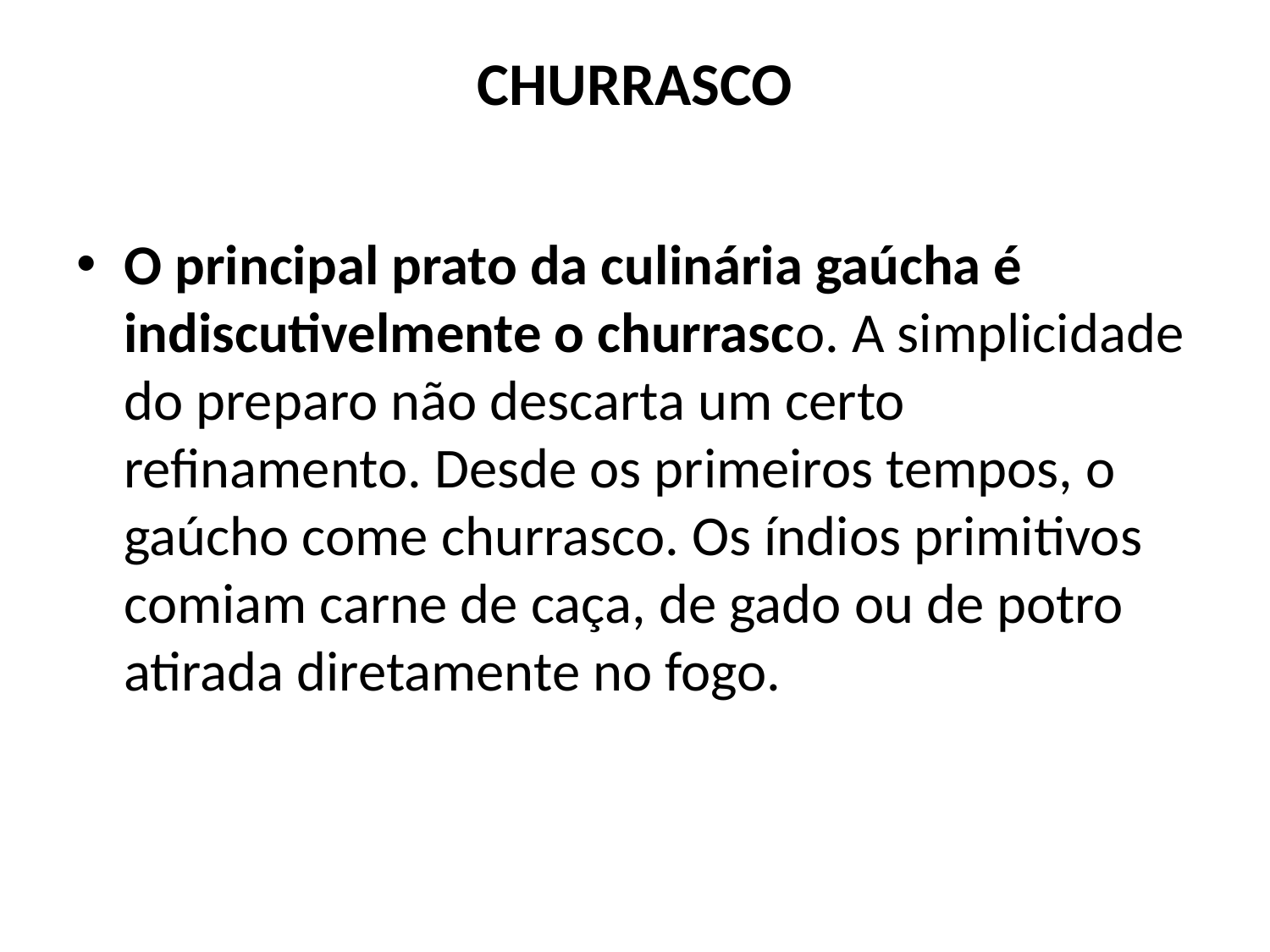

# CHURRASCO
O principal prato da culinária gaúcha é indiscutivelmente o churrasco. A simplicidade do preparo não descarta um certo refinamento. Desde os primeiros tempos, o gaúcho come churrasco. Os índios primitivos comiam carne de caça, de gado ou de potro atirada diretamente no fogo.